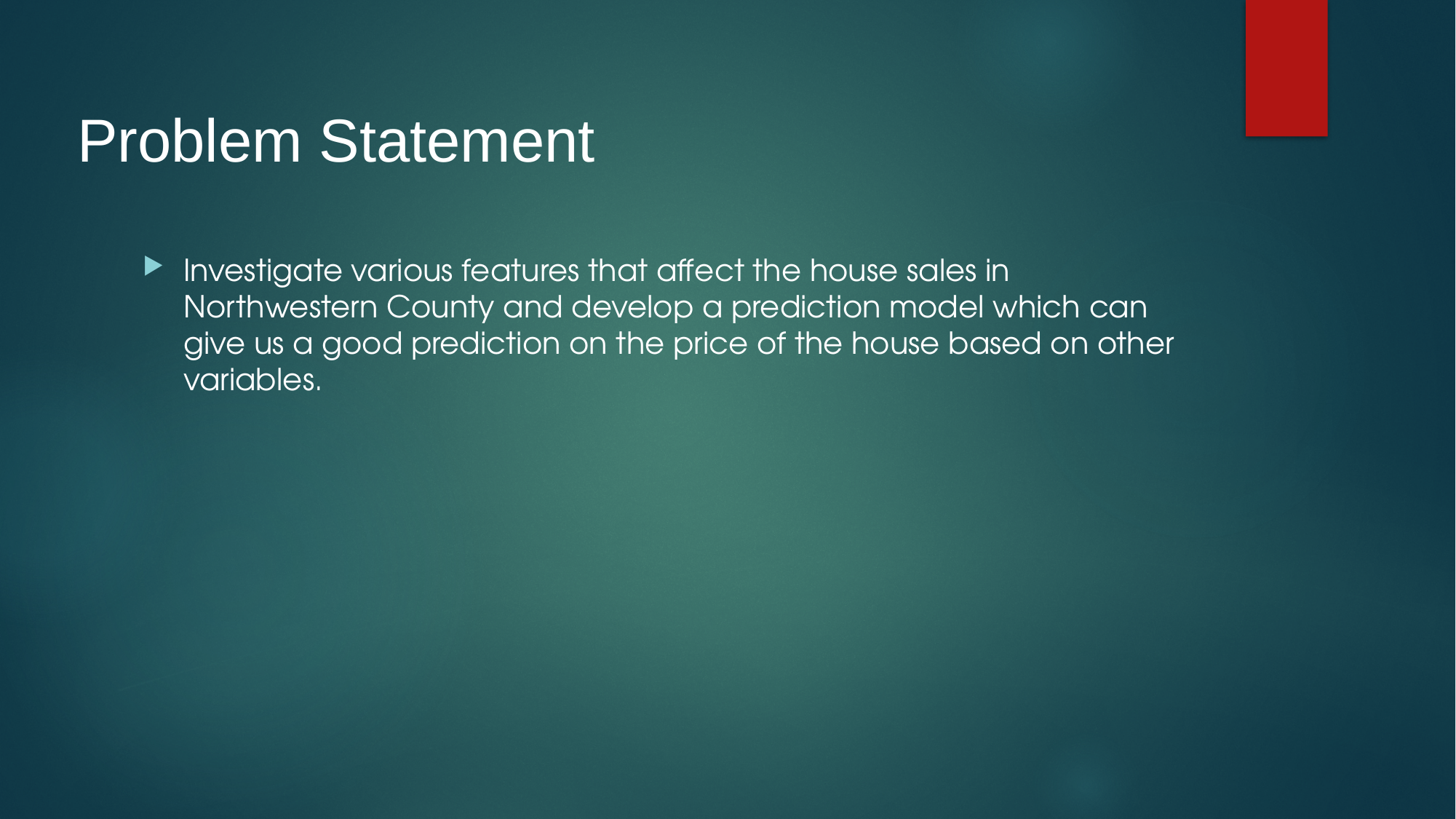

# Problem Statement
Investigate various features that affect the house sales in Northwestern County and develop a prediction model which can give us a good prediction on the price of the house based on other variables.